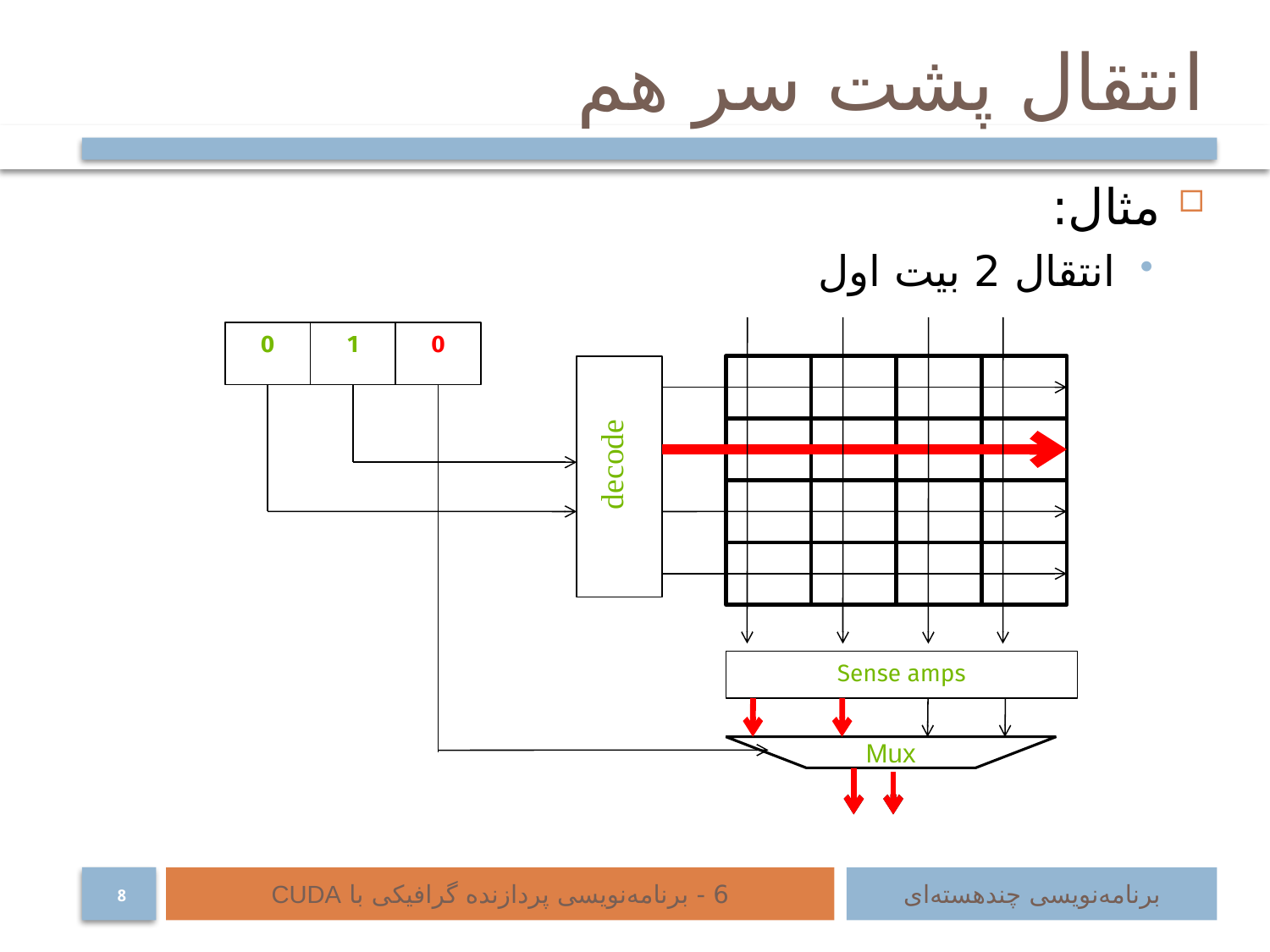

# انتقال پشت سر هم
مثال:
انتقال 2 بیت اول
0
1
0

decode

Sense amps
Mux
6 - برنامه‌نویسی پردازنده گرافیکی با CUDA
برنامه‌نویسی چند‌هسته‌ای
8